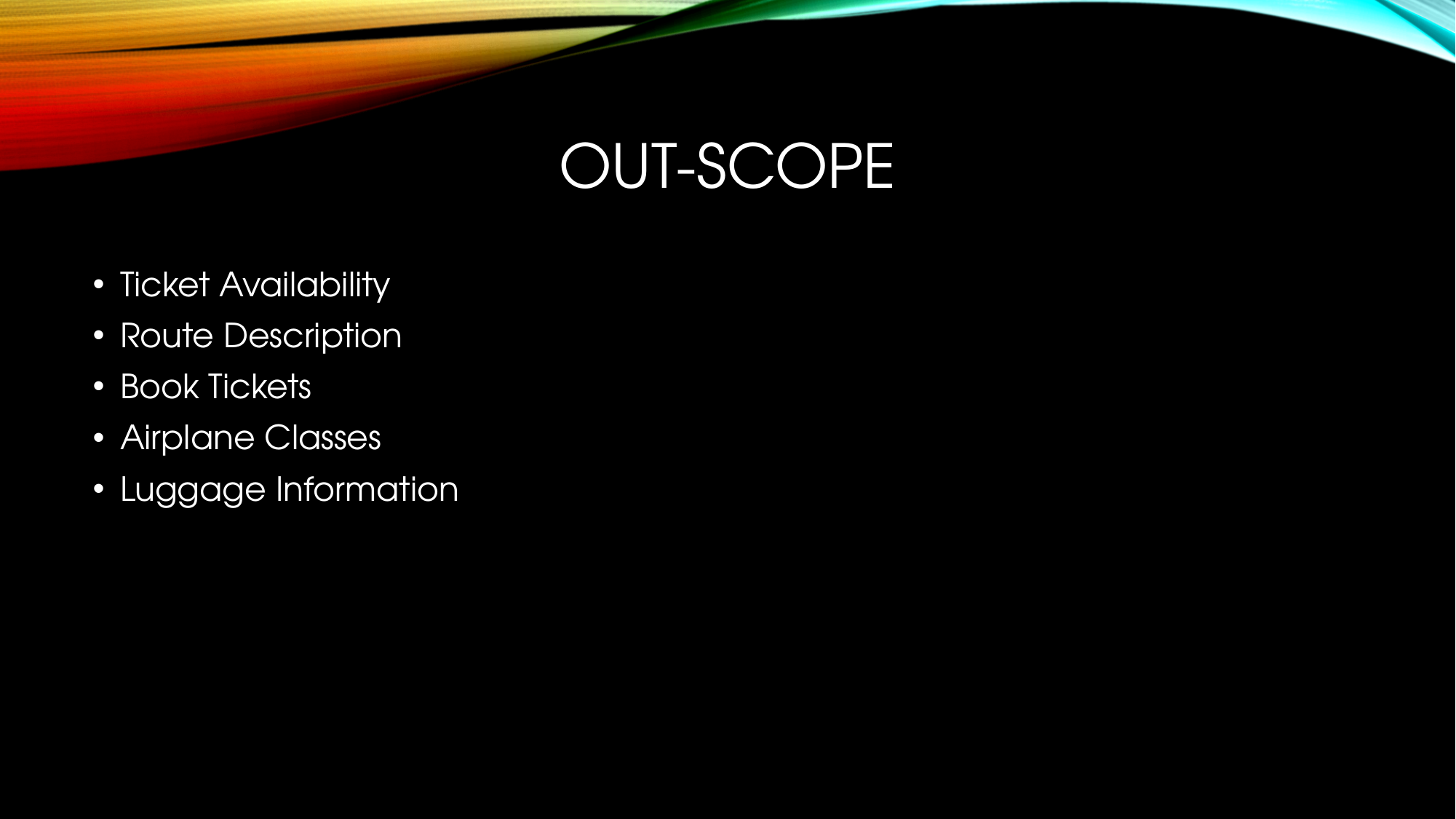

# Out-SCOPE
Ticket Availability
Route Description
Book Tickets
Airplane Classes
Luggage Information